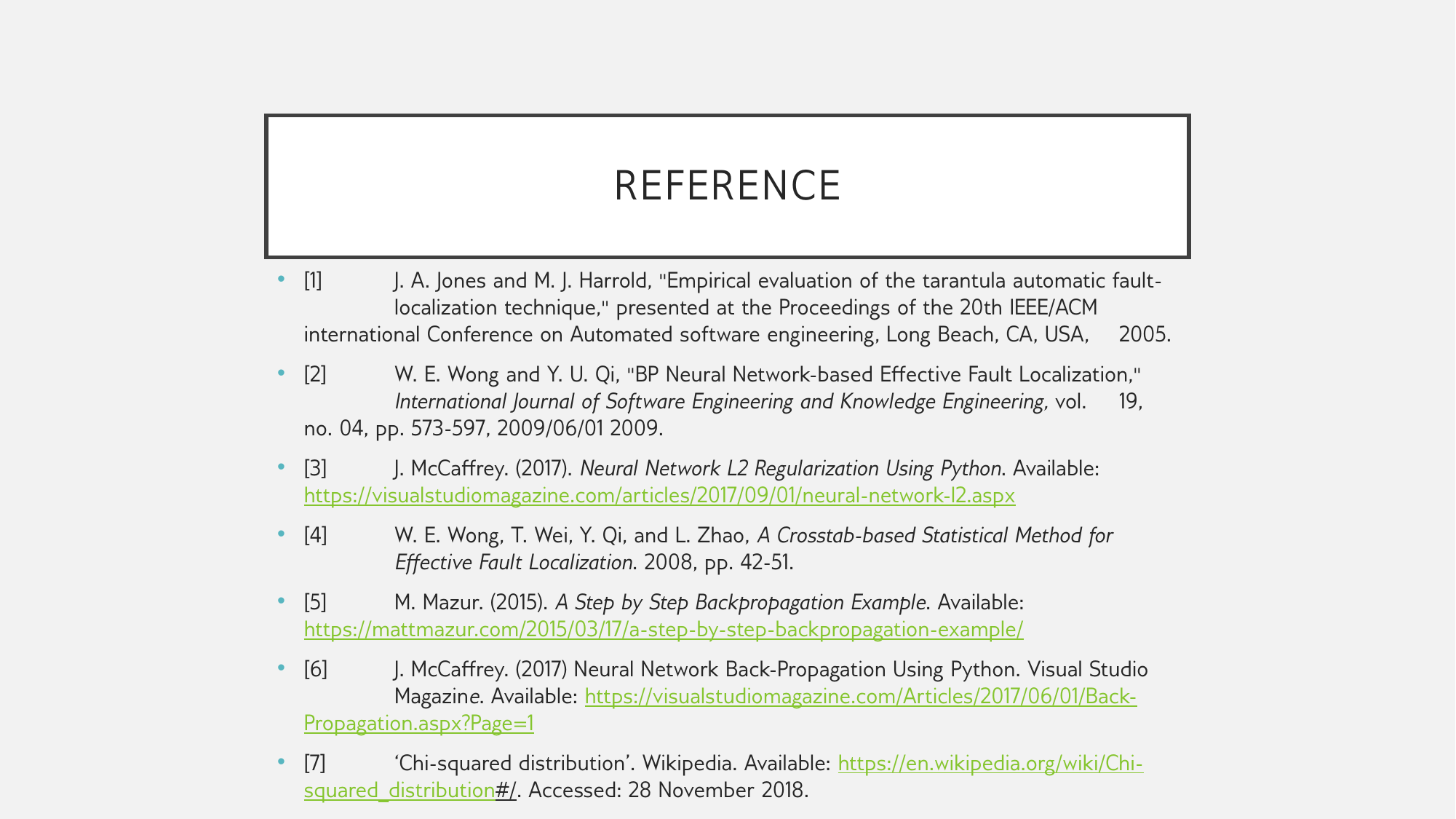

# Reference
[1]	J. A. Jones and M. J. Harrold, "Empirical evaluation of the tarantula automatic fault-	localization technique," presented at the Proceedings of the 20th IEEE/ACM 	international Conference on Automated software engineering, Long Beach, CA, USA, 	2005.
[2]	W. E. Wong and Y. U. Qi, "BP Neural Network-based Effective Fault Localization," 	International Journal of Software Engineering and Knowledge Engineering, vol. 	19, no. 04, pp. 573-597, 2009/06/01 2009.
[3]	J. McCaffrey. (2017). Neural Network L2 Regularization Using Python. Available: 	https://visualstudiomagazine.com/articles/2017/09/01/neural-network-l2.aspx
[4]	W. E. Wong, T. Wei, Y. Qi, and L. Zhao, A Crosstab-based Statistical Method for 	Effective Fault Localization. 2008, pp. 42-51.
[5]	M. Mazur. (2015). A Step by Step Backpropagation Example. Available: 	https://mattmazur.com/2015/03/17/a-step-by-step-backpropagation-example/
[6]	J. McCaffrey. (2017) Neural Network Back-Propagation Using Python. Visual Studio 	Magazine. Available: https://visualstudiomagazine.com/Articles/2017/06/01/Back-	Propagation.aspx?Page=1
[7]	‘Chi-squared distribution’. Wikipedia. Available: https://en.wikipedia.org/wiki/Chi-	squared_distribution#/. Accessed: 28 November 2018.